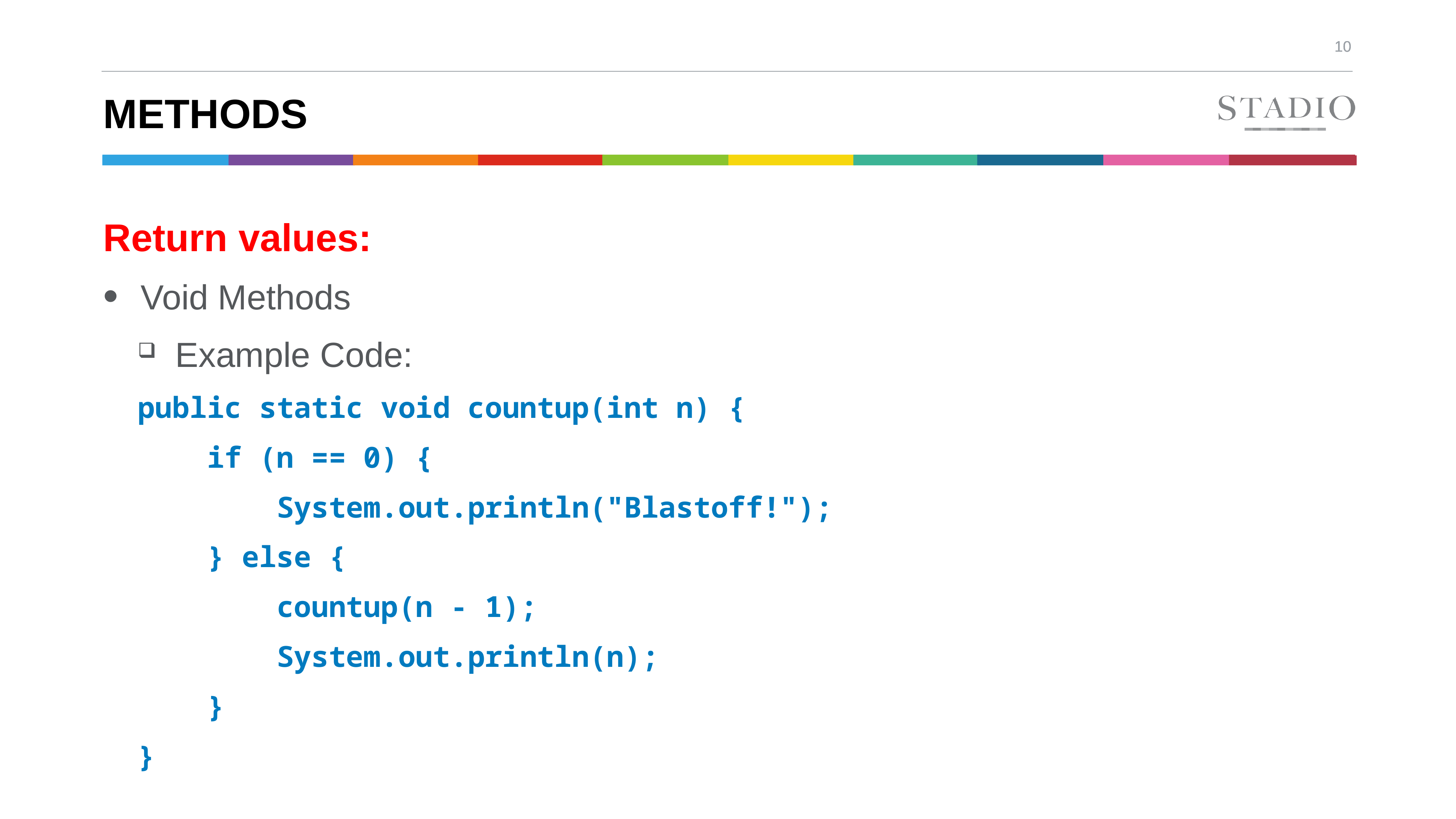

# methods

Return values:
Void Methods
Example Code:
public static void countup(int n) {
    if (n == 0) {
        System.out.println("Blastoff!");
    } else {
        countup(n - 1);
        System.out.println(n);
    }
}